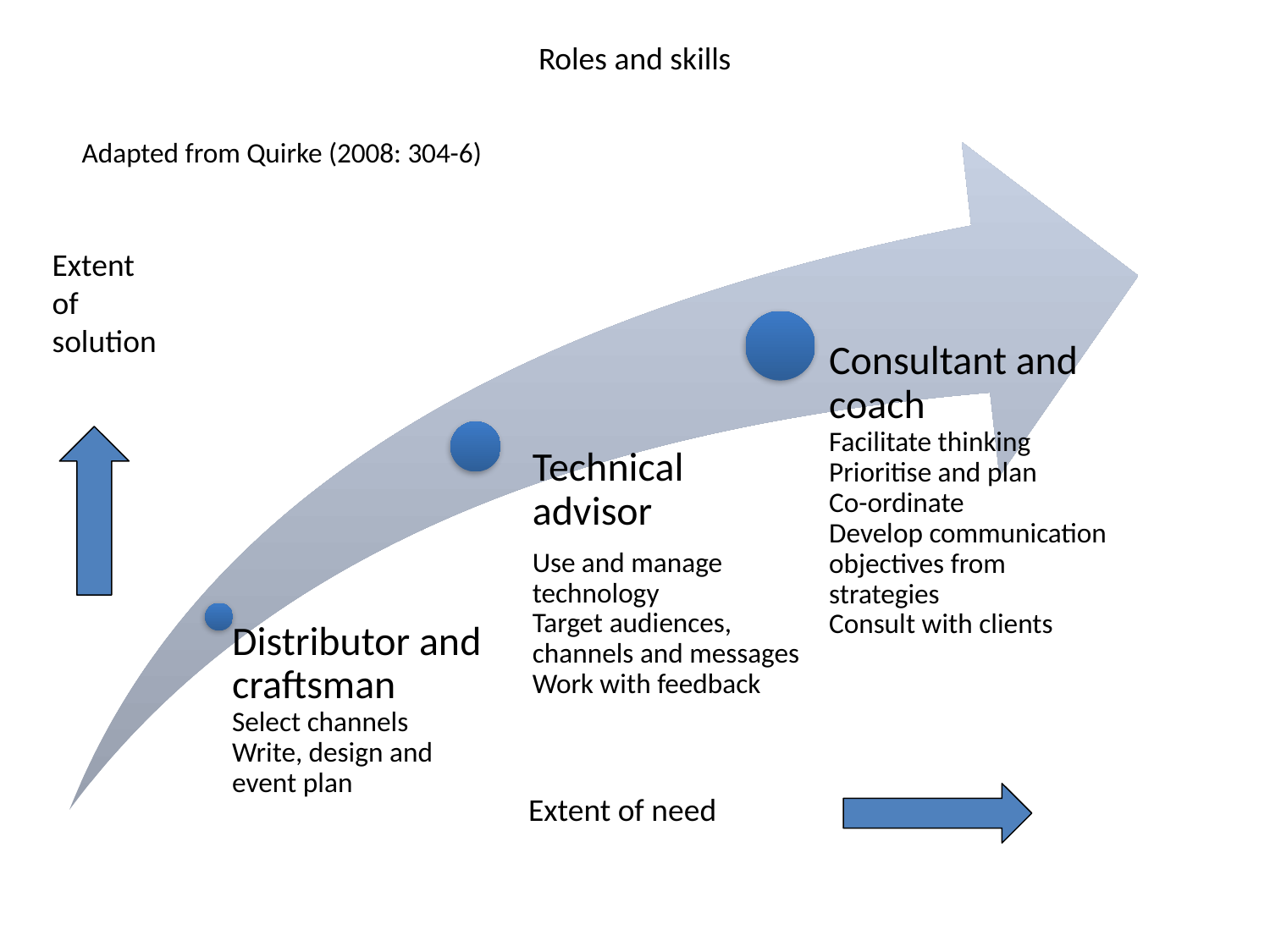

Roles and skills
Adapted from Quirke (2008: 304-6)
Distributor and craftsman
Select channels
Write, design and
event plan
Technical advisor
Use and manage technology
Target audiences, channels and messages
Work with feedback

Consultant and coach
Facilitate thinking
Prioritise and plan
Co-ordinate
Develop communication objectives from strategies
Consult with clients
Extent
of
solution

Extent of need